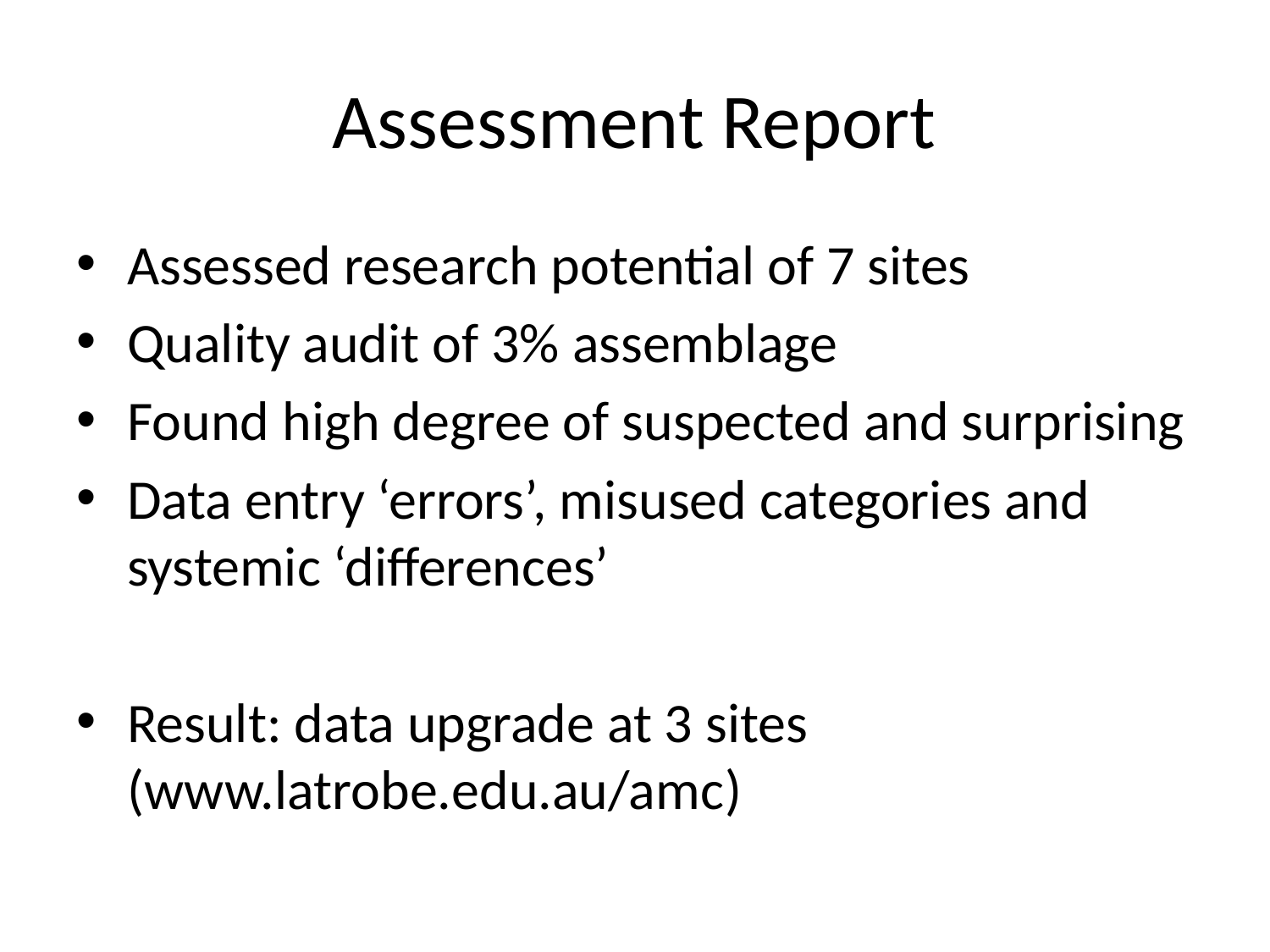

# Assessment Report
Assessed research potential of 7 sites
Quality audit of 3% assemblage
Found high degree of suspected and surprising
Data entry ‘errors’, misused categories and systemic ‘differences’

Result: data upgrade at 3 sites (www.latrobe.edu.au/amc)